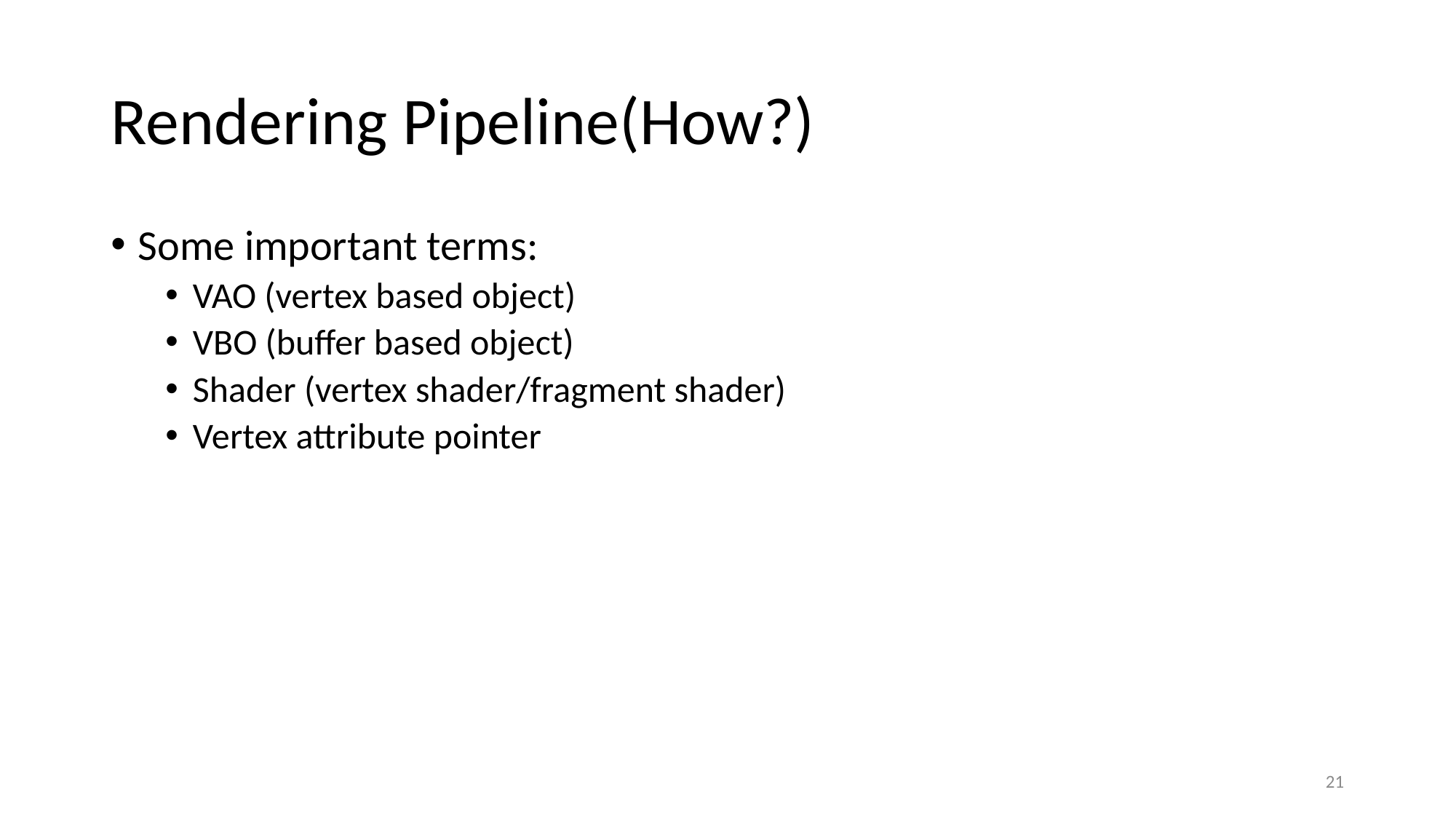

# Rendering Pipeline(How?)
Some important terms:
VAO (vertex based object)
VBO (buffer based object)
Shader (vertex shader/fragment shader)
Vertex attribute pointer

21